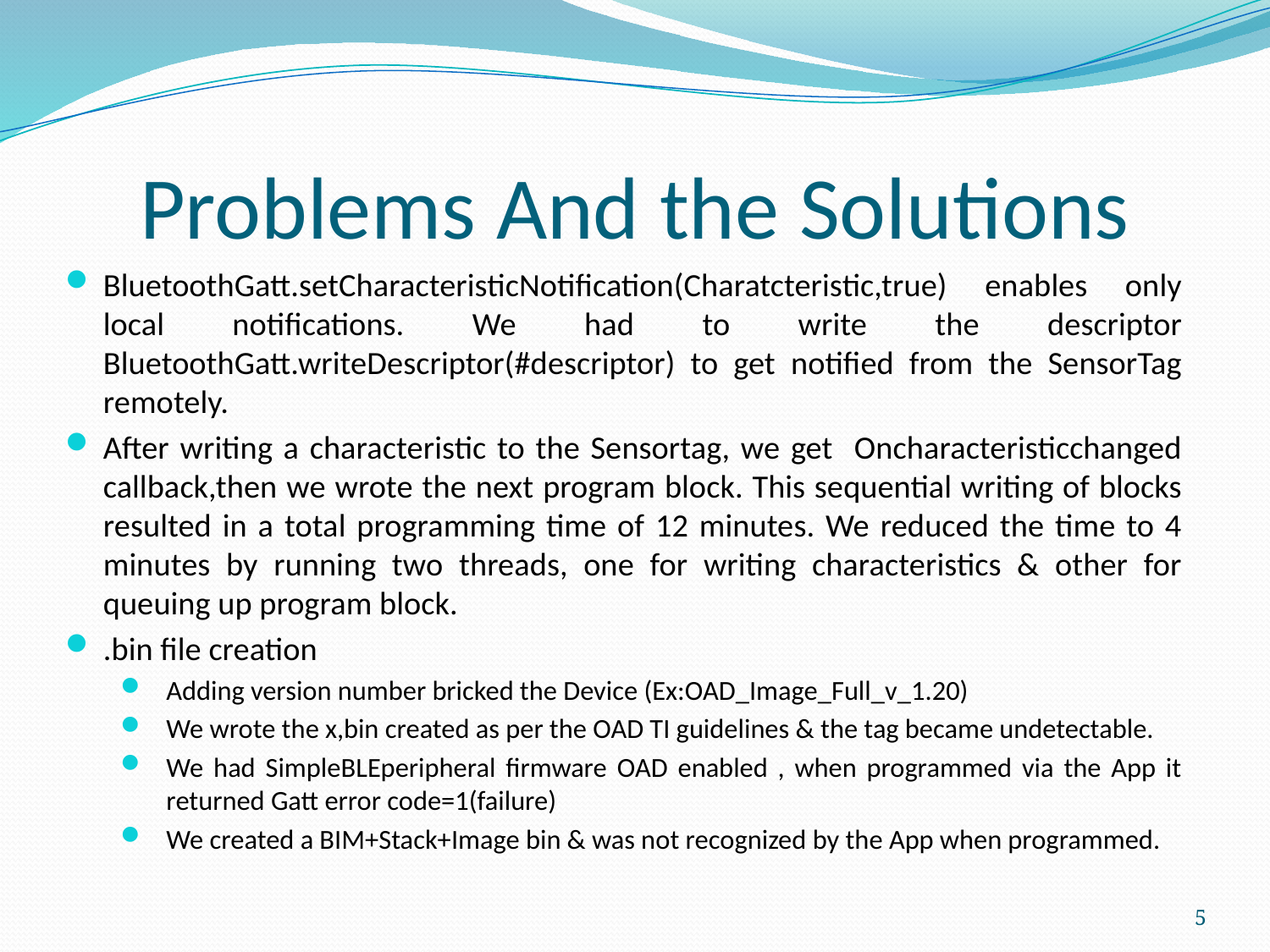

# Problems And the Solutions

BluetoothGatt.setCharacteristicNotification(Charatcteristic,true) enables only local notifications. We had to write the descriptor BluetoothGatt.writeDescriptor(#descriptor) to get notified from the SensorTag remotely.
After writing a characteristic to the Sensortag, we get  Oncharacteristicchanged callback,then we wrote the next program block. This sequential writing of blocks resulted in a total programming time of 12 minutes. We reduced the time to 4 minutes by running two threads, one for writing characteristics & other for queuing up program block.
.bin file creation
Adding version number bricked the Device (Ex:OAD_Image_Full_v_1.20)
We wrote the x,bin created as per the OAD TI guidelines & the tag became undetectable.
We had SimpleBLEperipheral firmware OAD enabled , when programmed via the App it returned Gatt error code=1(failure)
We created a BIM+Stack+Image bin & was not recognized by the App when programmed.

5